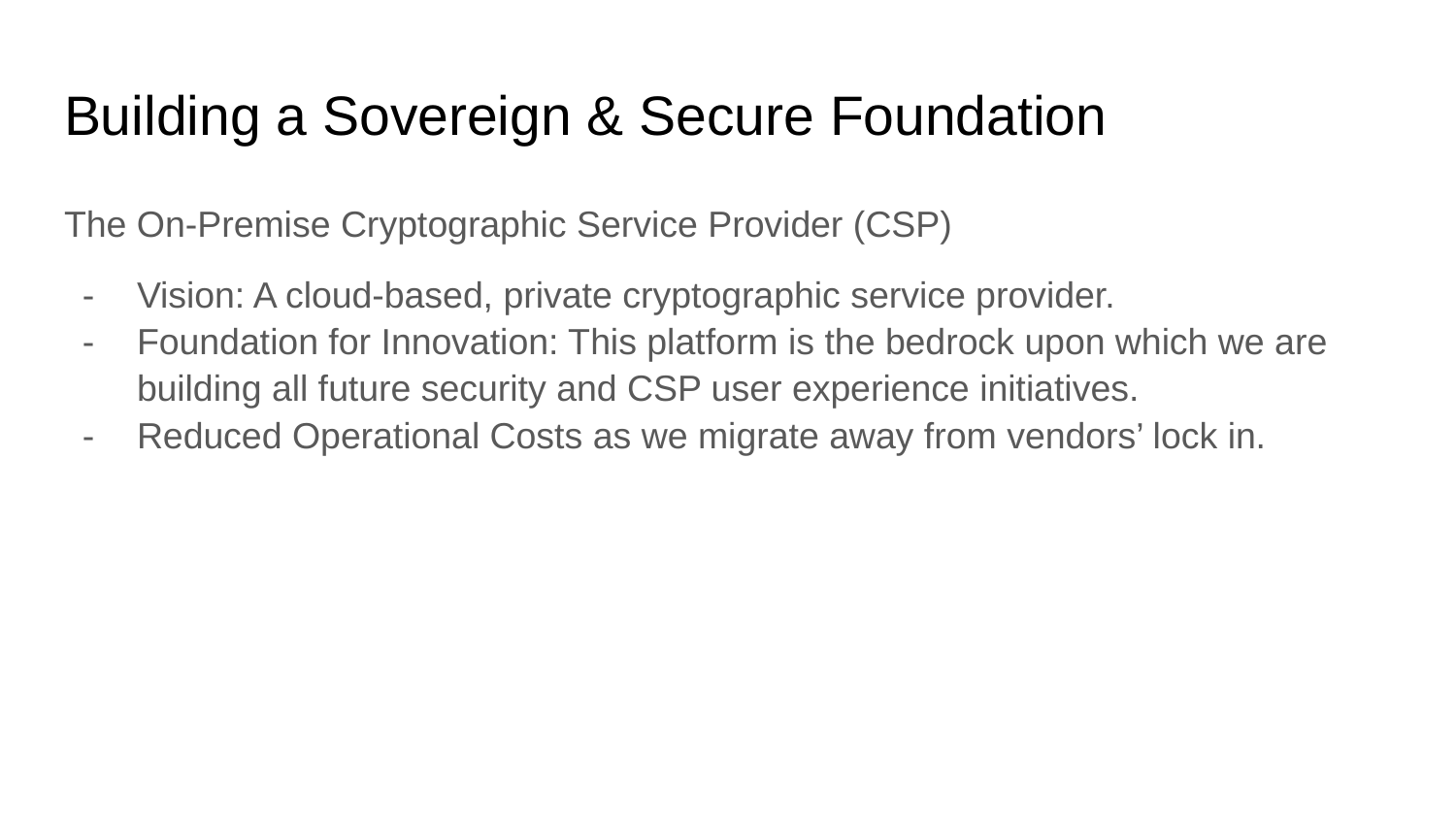

# Building a Sovereign & Secure Foundation
The On-Premise Cryptographic Service Provider (CSP)
Vision: A cloud-based, private cryptographic service provider.
Foundation for Innovation: This platform is the bedrock upon which we are building all future security and CSP user experience initiatives.
Reduced Operational Costs as we migrate away from vendors’ lock in.